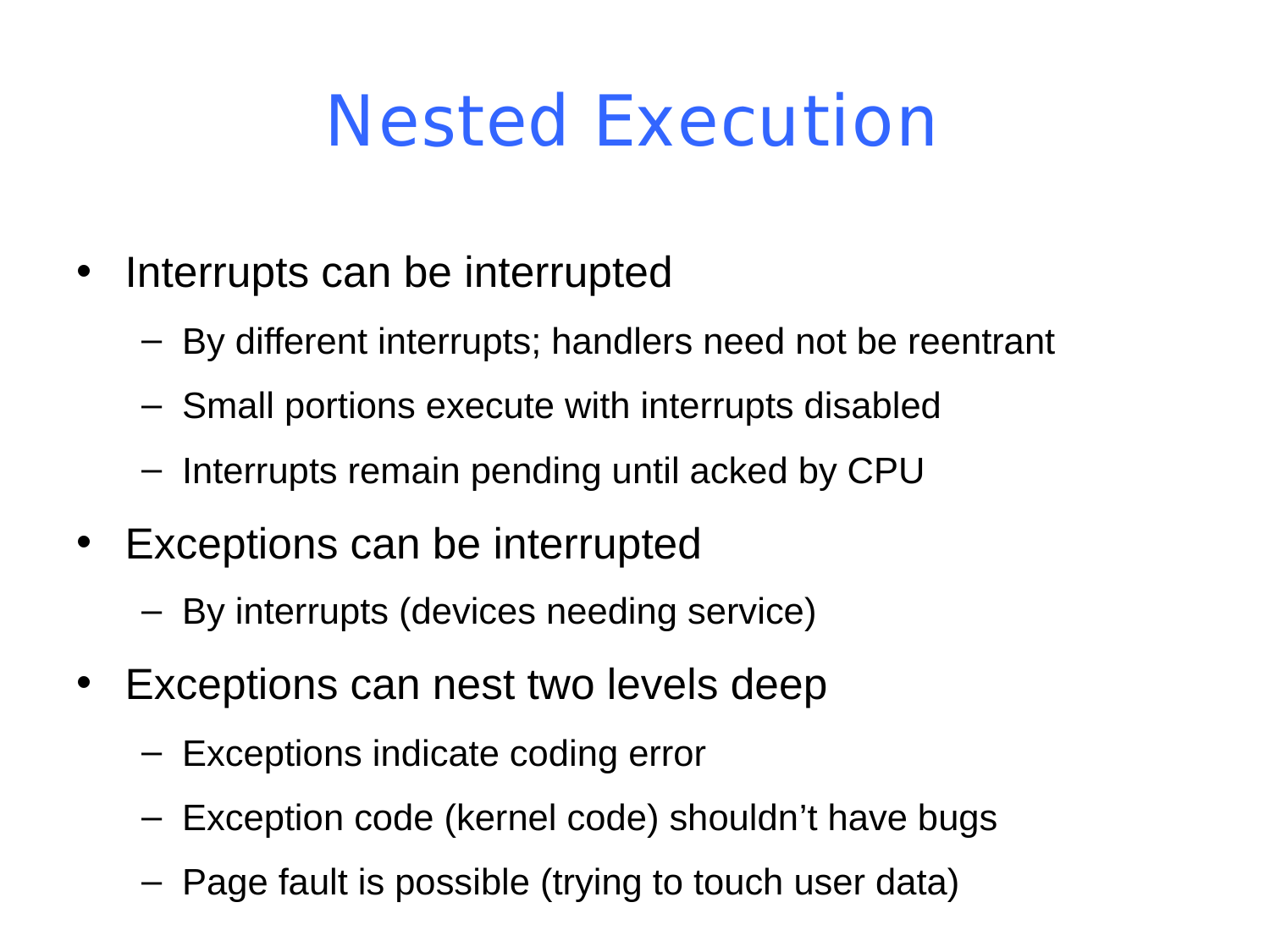

# Nested Execution
Interrupts can be interrupted
By different interrupts; handlers need not be reentrant
Small portions execute with interrupts disabled
Interrupts remain pending until acked by CPU
Exceptions can be interrupted
By interrupts (devices needing service)
Exceptions can nest two levels deep
Exceptions indicate coding error
Exception code (kernel code) shouldn’t have bugs
Page fault is possible (trying to touch user data)